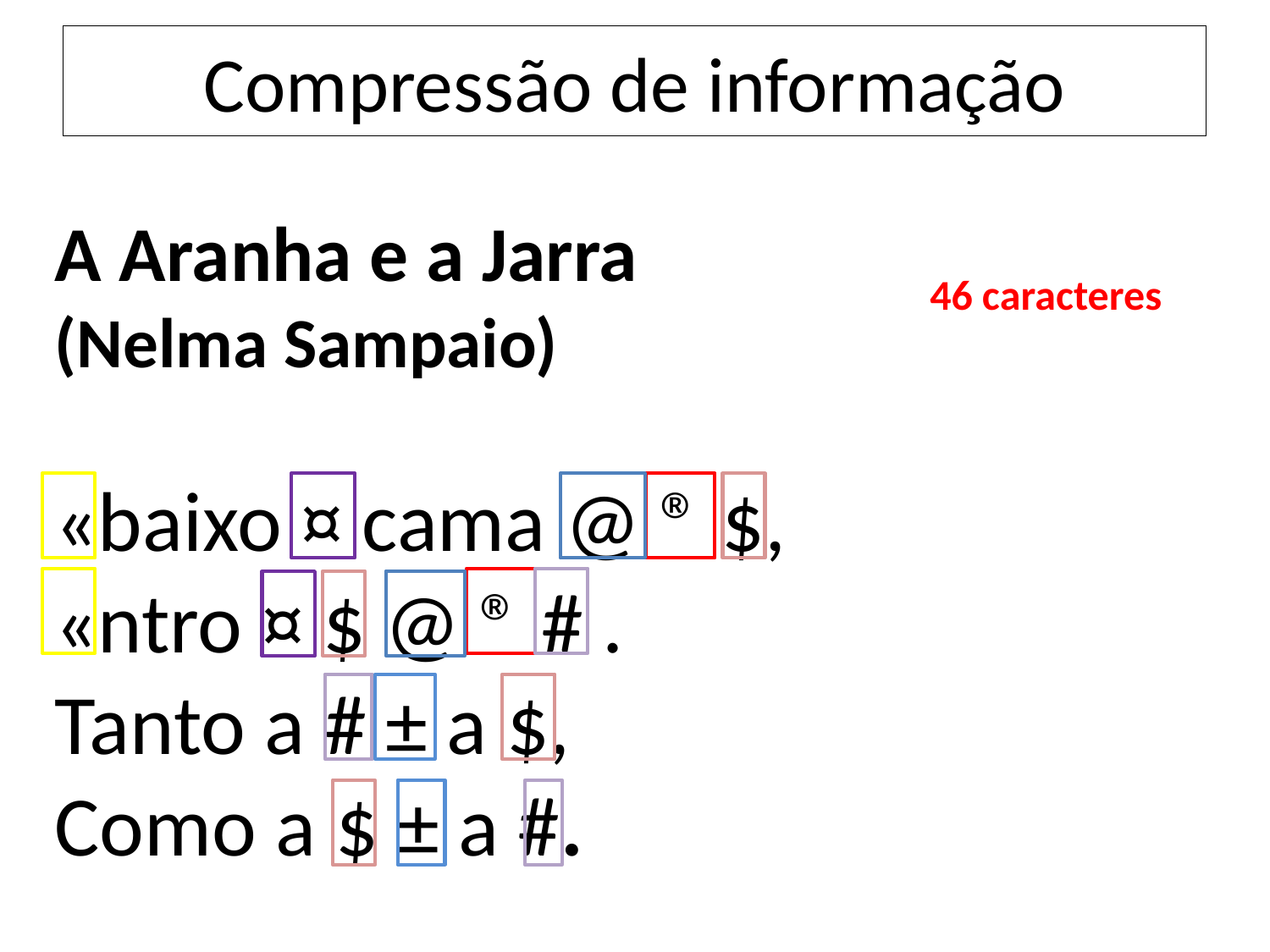

Compressão de informação
A Aranha e a Jarra
(Nelma Sampaio)

«baixo ¤ cama @ ® $,
«ntro ¤ $ @ ® # .
Tanto a # ± a $,
Como a $ ± a #.

46 caracteres